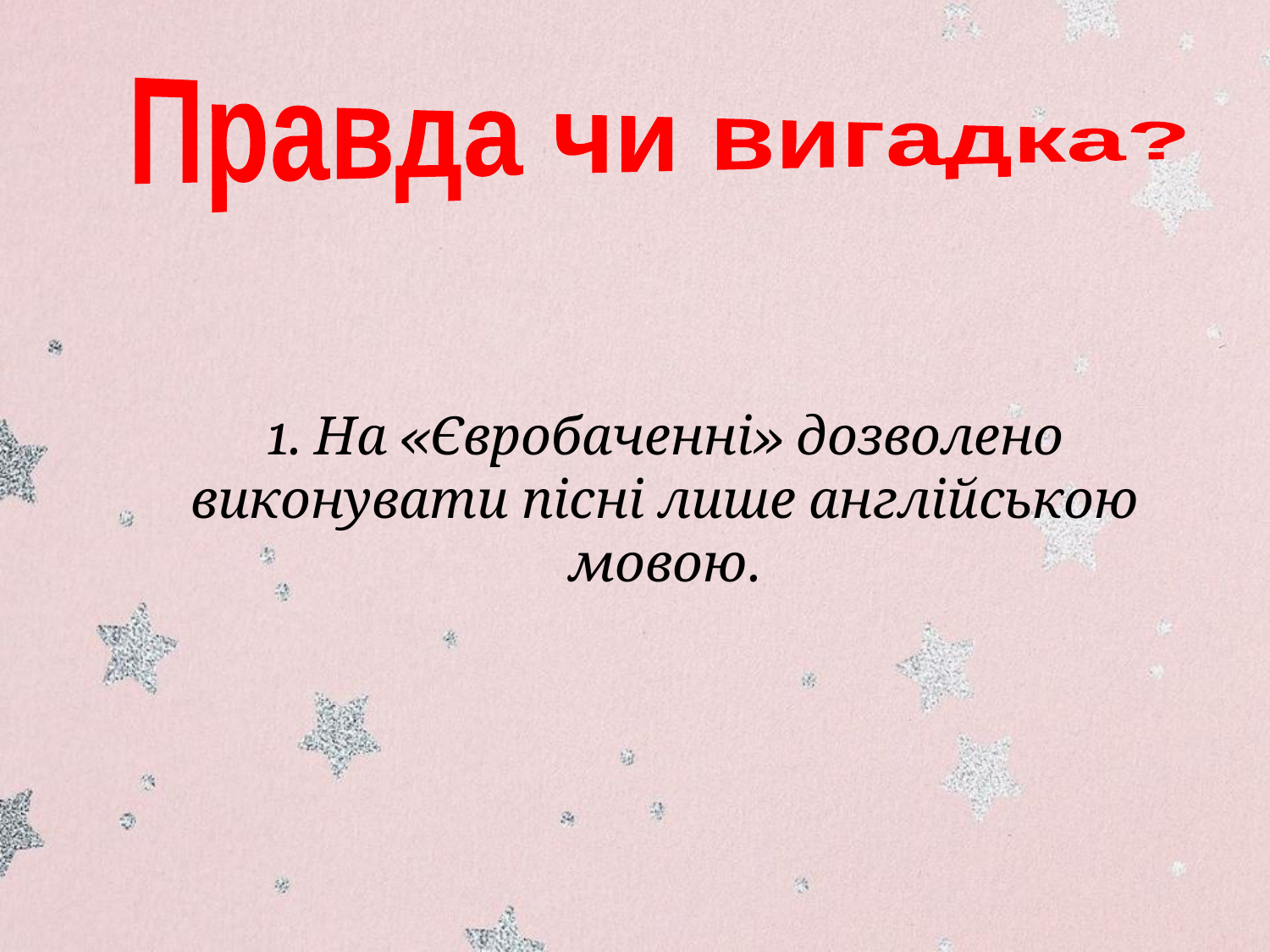

Правда чи вигадка?
1. На «Євробаченні» дозволено виконувати пісні лише англійською мовою.